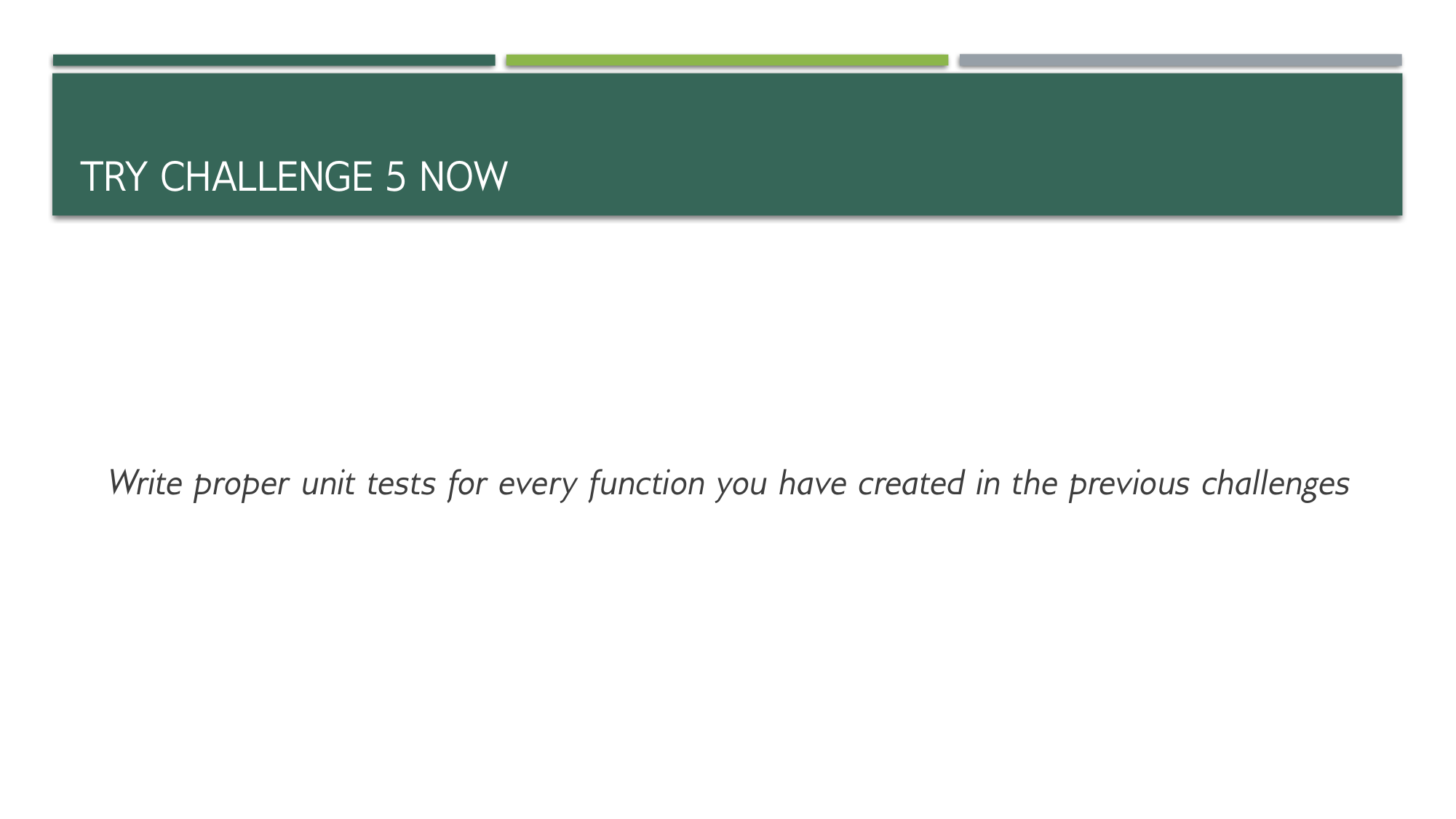

# Try challenge 5 now
Write proper unit tests for every function you have created in the previous challenges